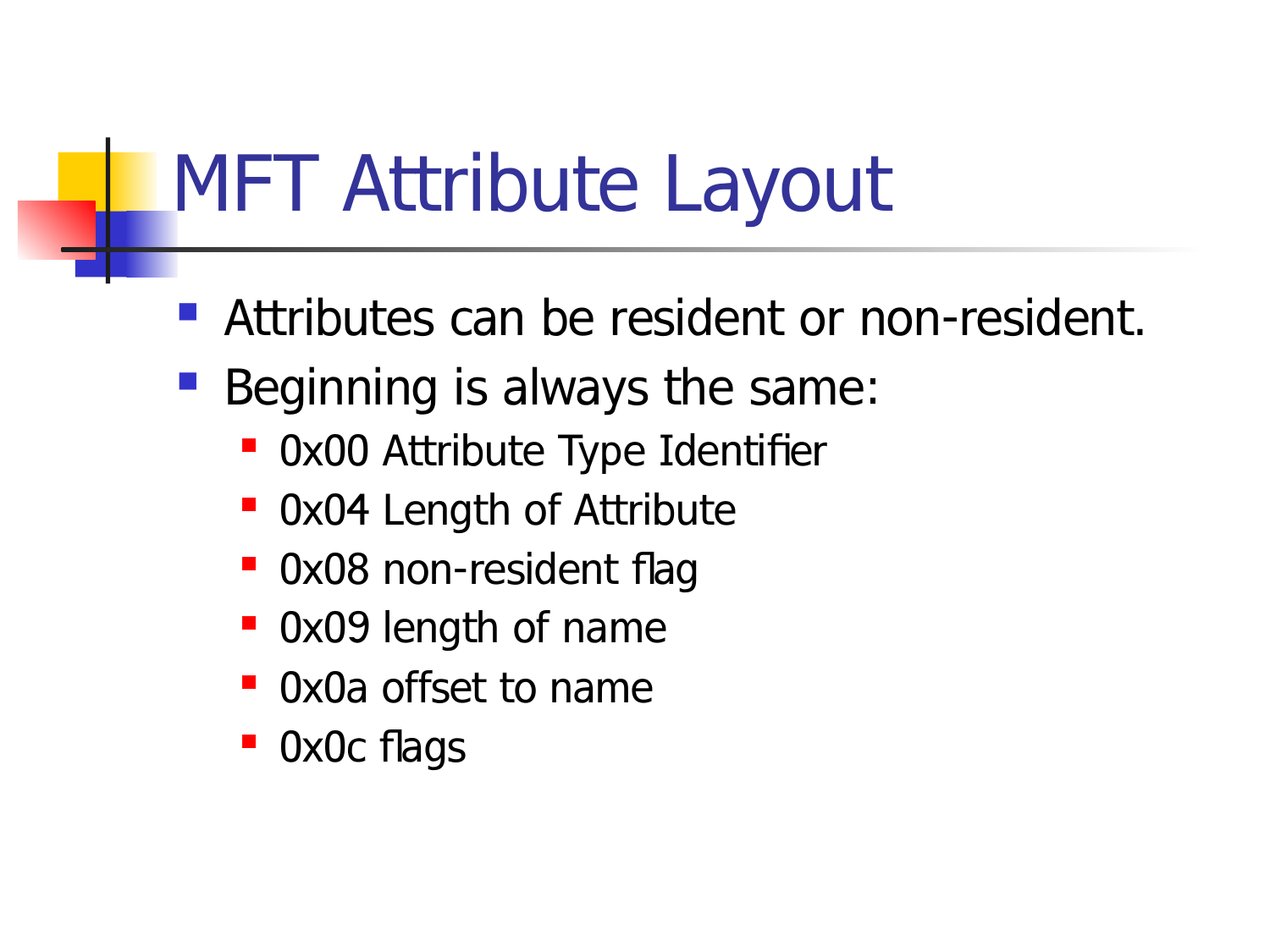

# MFT Attribute Layout
Attributes can be resident or non-resident.
Beginning is always the same:
0x00 Attribute Type Identifier
0x04 Length of Attribute
0x08 non-resident flag
0x09 length of name
0x0a offset to name
0x0c flags